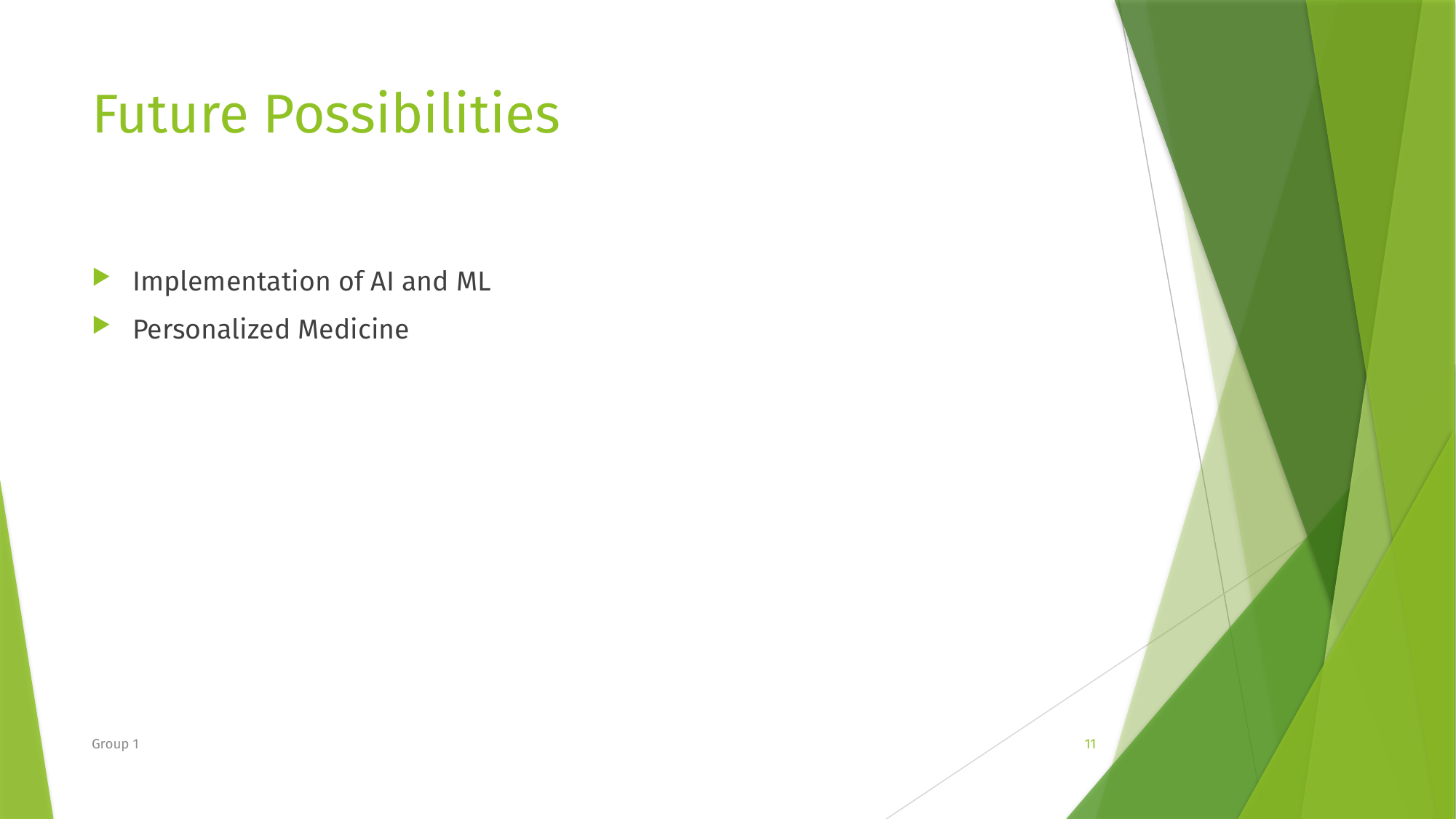

# Future Possibilities
Implementation of AI and ML
Personalized Medicine
Group 1
11